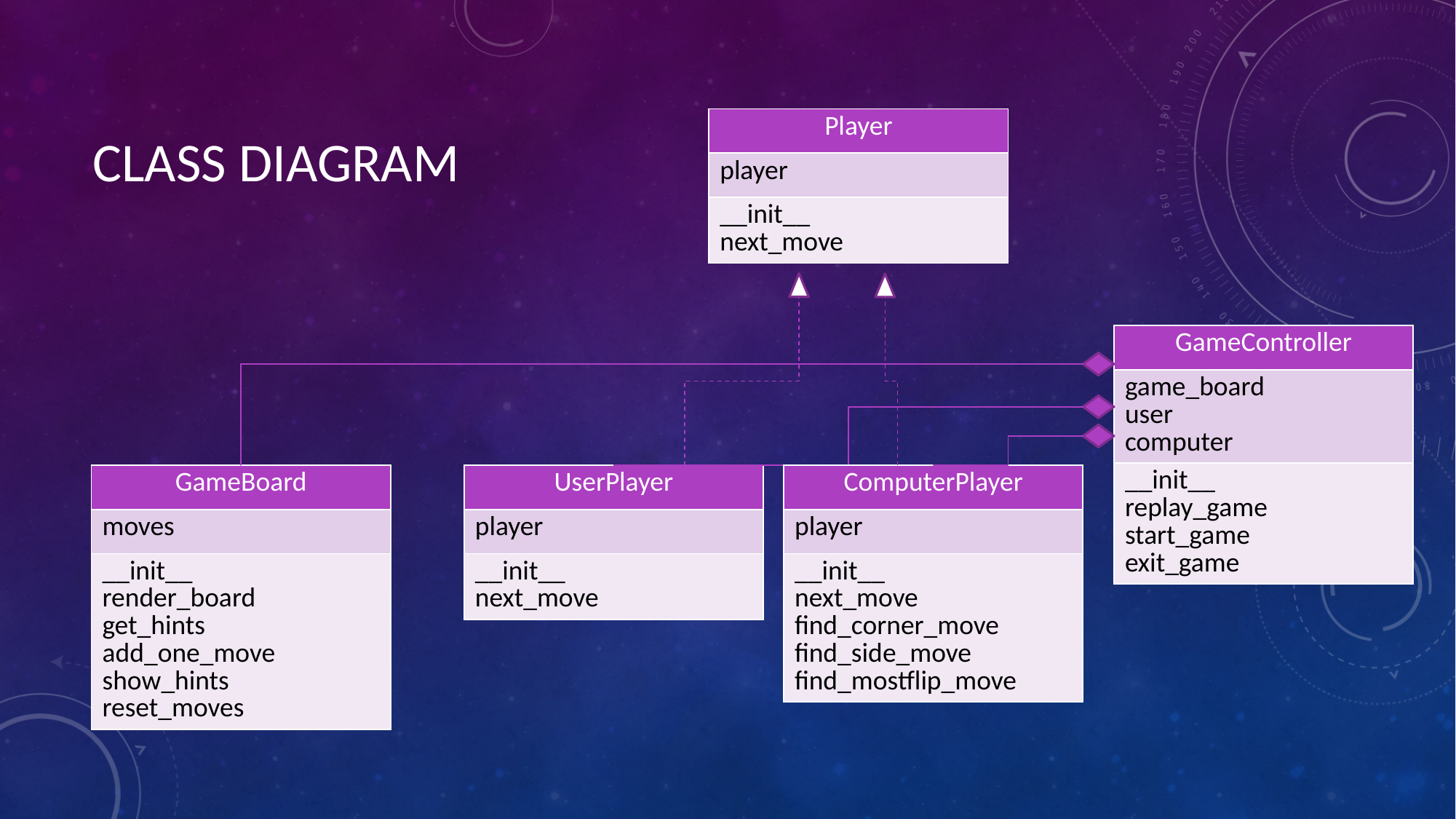

# Class diagram
| Player |
| --- |
| player |
| \_\_init\_\_ next\_move |

| GameController |
| --- |
| game\_board user computer |
| \_\_init\_\_ replay\_game start\_game exit\_game |

| GameBoard |
| --- |
| moves |
| \_\_init\_\_ render\_board get\_hints add\_one\_move show\_hints reset\_moves |
| UserPlayer |
| --- |
| player |
| \_\_init\_\_ next\_move |
| ComputerPlayer |
| --- |
| player |
| \_\_init\_\_ next\_move find\_corner\_move find\_side\_move find\_mostflip\_move |